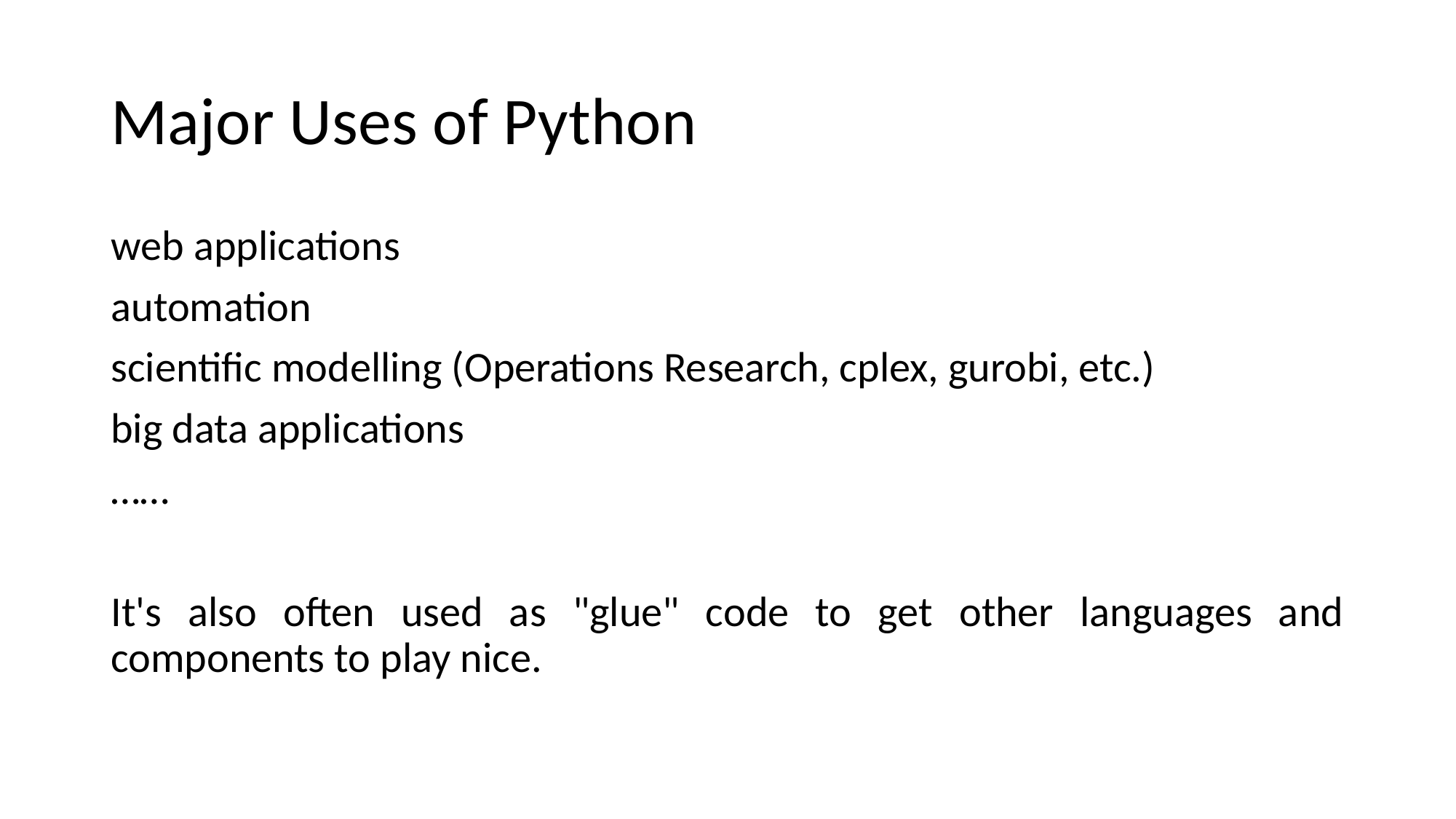

# Major Uses of Python
web applications
automation
scientific modelling (Operations Research, cplex, gurobi, etc.)
big data applications
……

It's also often used as "glue" code to get other languages and components to play nice.